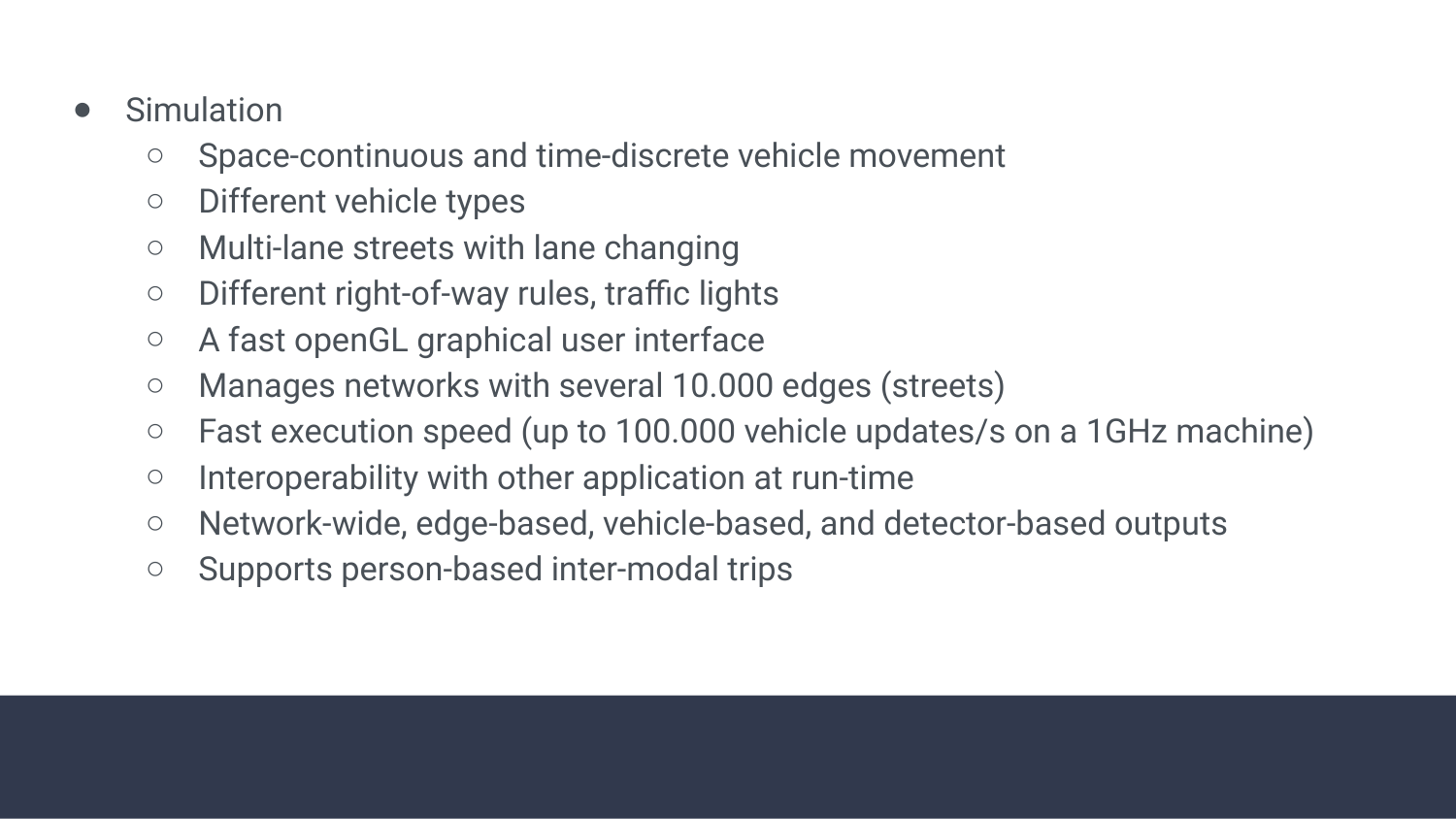

Simulation
Space-continuous and time-discrete vehicle movement
Different vehicle types
Multi-lane streets with lane changing
Different right-of-way rules, traffic lights
A fast openGL graphical user interface
Manages networks with several 10.000 edges (streets)
Fast execution speed (up to 100.000 vehicle updates/s on a 1GHz machine)
Interoperability with other application at run-time
Network-wide, edge-based, vehicle-based, and detector-based outputs
Supports person-based inter-modal trips